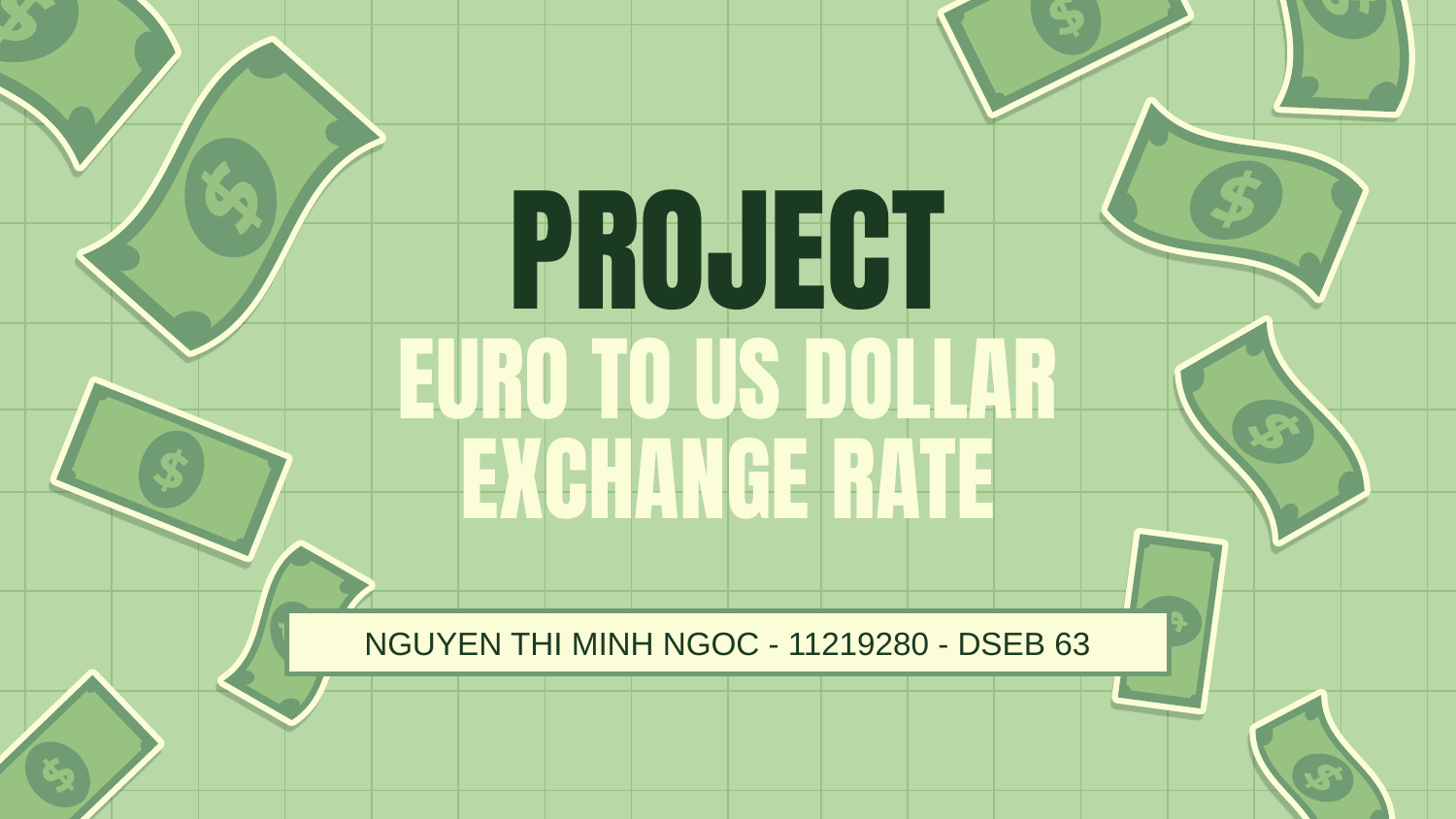

# PROJECT EURO TO US DOLLAR EXCHANGE RATE
NGUYEN THI MINH NGOC - 11219280 - DSEB 63